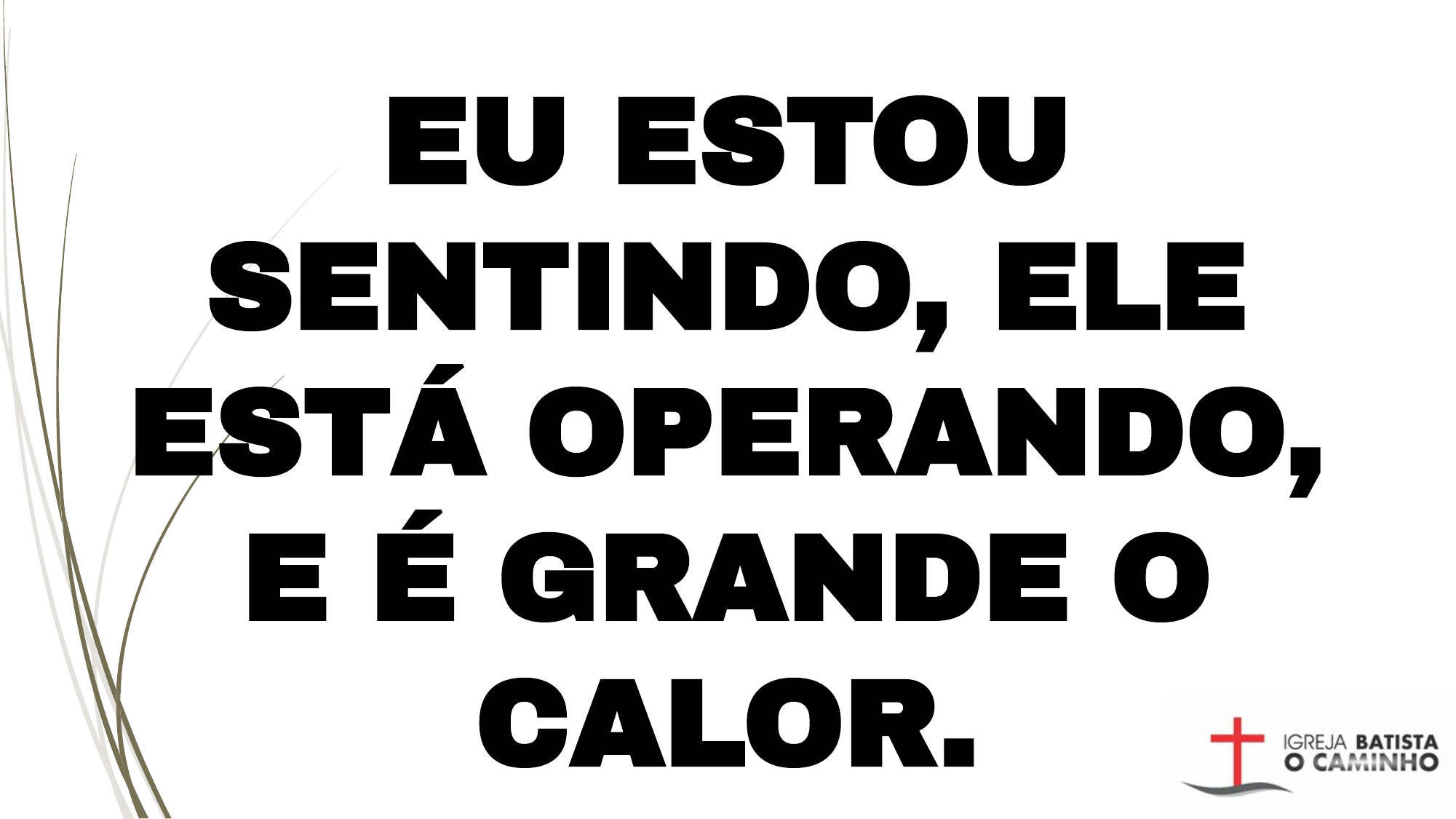

# EU ESTOU SENTINDO, ELE ESTÁ OPERANDO, E É GRANDE O CALOR.